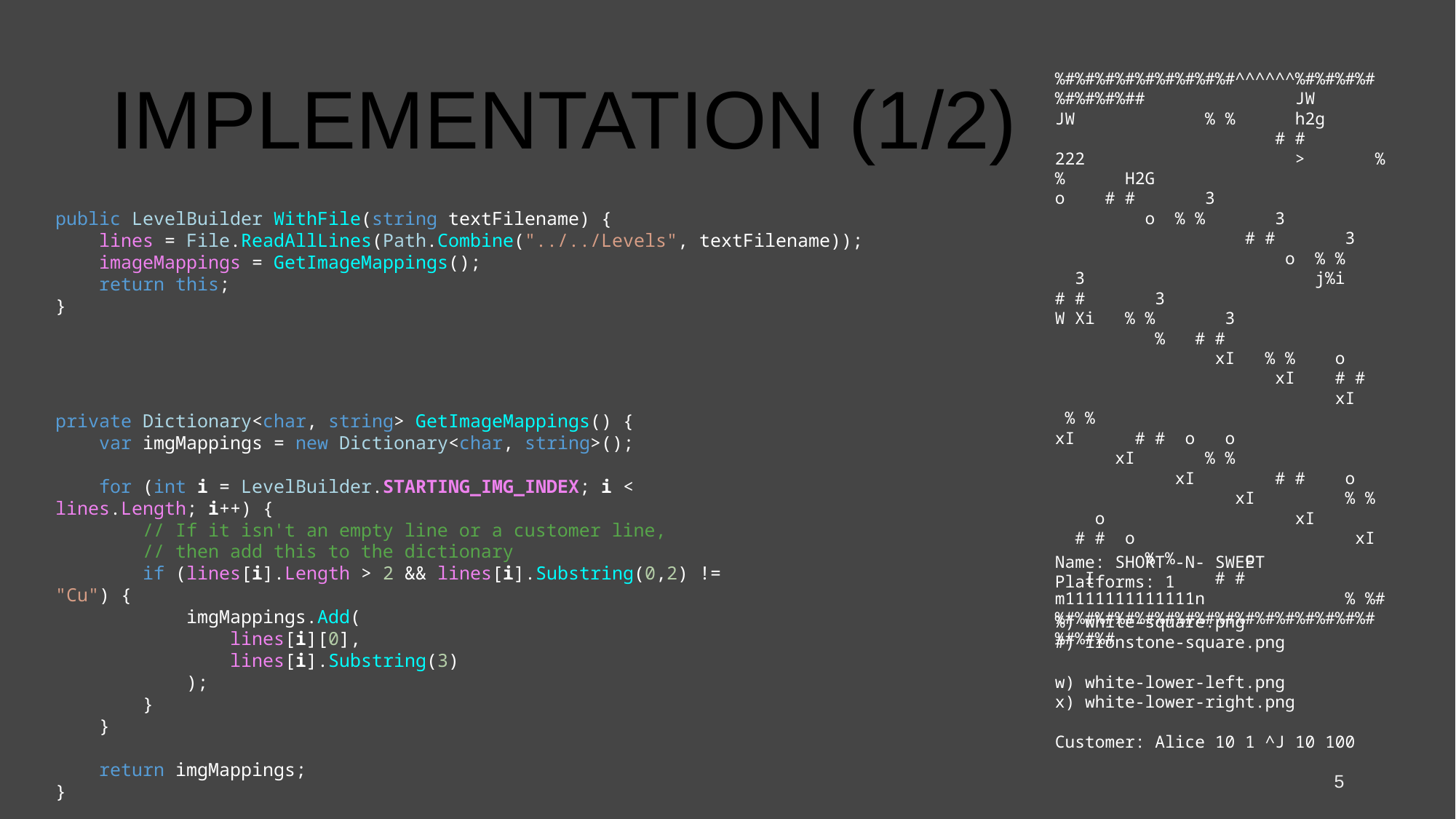

# IMPLEMENTATION (1/2)
%#%#%#%#%#%#%#%#%#^^^^^^%#%#%#%#%#%#%#%##               JW      JW             % %      h2g                             # #      222                     >       % %      H2G                        o    # #       3                           o  % %       3                              # #       3                           o  % %       3                       j%i    # #       3                       W Xi   % %       3                          %   # #                                 xI   % %    o                           xI    # #                               xI     % %                              xI      # #  o   o                      xI       % %                            xI        # #    o                      xI         % %      o                   xI          # #  o                      xI           % %       o                 I            # #         m1111111111111n              % %#%#%#%#%#%#%#%#%#%#%#%#%#%#%#%#%#%#%#%#
public LevelBuilder WithFile(string textFilename) {
    lines = File.ReadAllLines(Path.Combine("../../Levels", textFilename));
    imageMappings = GetImageMappings();
    return this;
}
private Dictionary<char, string> GetImageMappings() {
    var imgMappings = new Dictionary<char, string>();
    for (int i = LevelBuilder.STARTING_IMG_INDEX; i < lines.Length; i++) {
        // If it isn't an empty line or a customer line,
        // then add this to the dictionary
        if (lines[i].Length > 2 && lines[i].Substring(0,2) != "Cu") {
            imgMappings.Add(
                lines[i][0],
                lines[i].Substring(3)
            );
        }
    }
    return imgMappings;
}
Name: SHORT -N- SWEET
Platforms: 1

%) white-square.png
#) ironstone-square.png

w) white-lower-left.png
x) white-lower-right.png

Customer: Alice 10 1 ^J 10 100
5